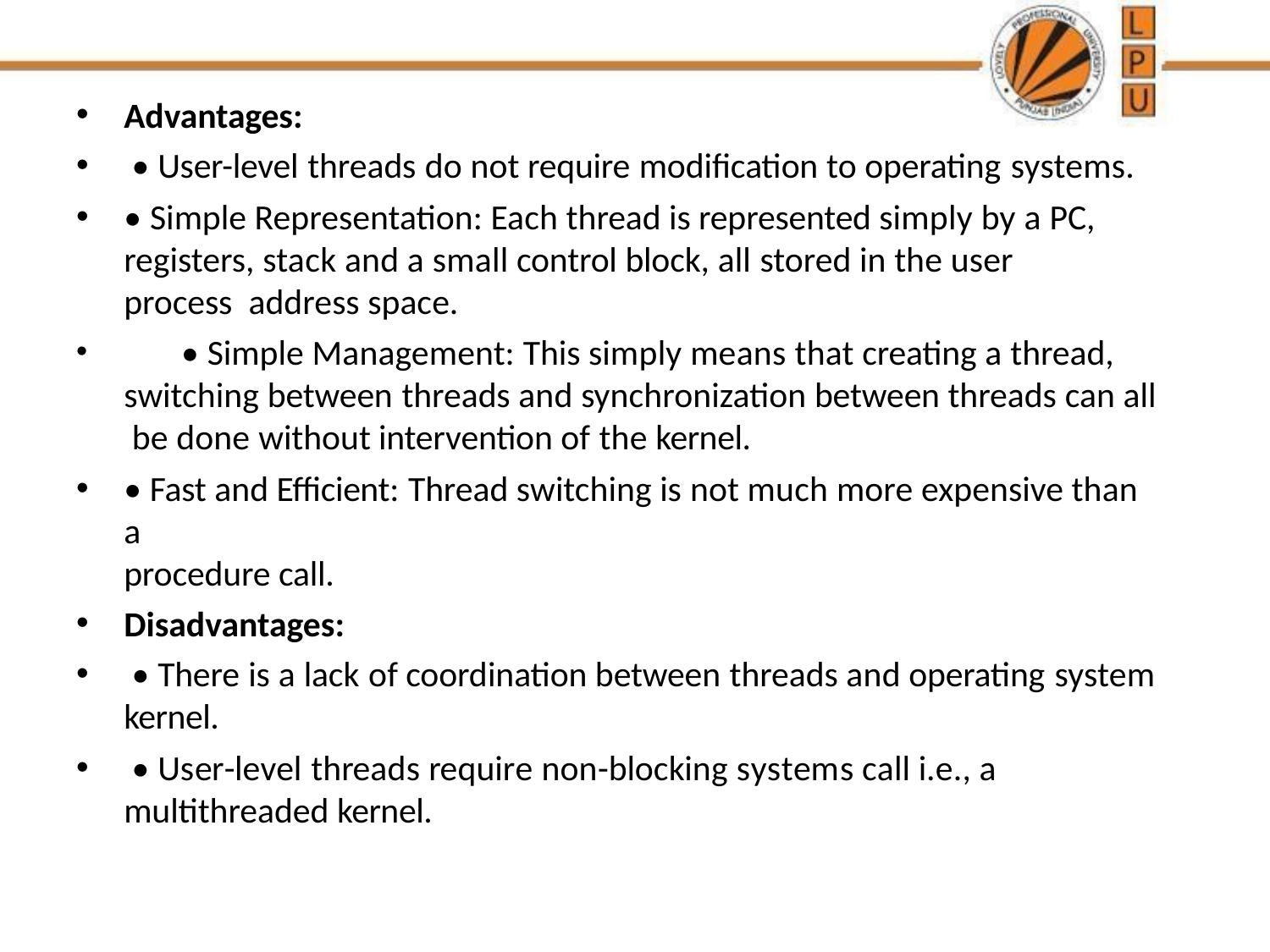

Advantages:
• User-level threads do not require modification to operating systems.
• Simple Representation: Each thread is represented simply by a PC,  registers, stack and a small control block, all stored in the user process  address space.
	• Simple Management: This simply means that creating a thread,  switching between threads and synchronization between threads can all  be done without intervention of the kernel.
• Fast and Efficient: Thread switching is not much more expensive than a
procedure call.
Disadvantages:
• There is a lack of coordination between threads and operating system
kernel.
• User-level threads require non-blocking systems call i.e., a
multithreaded kernel.